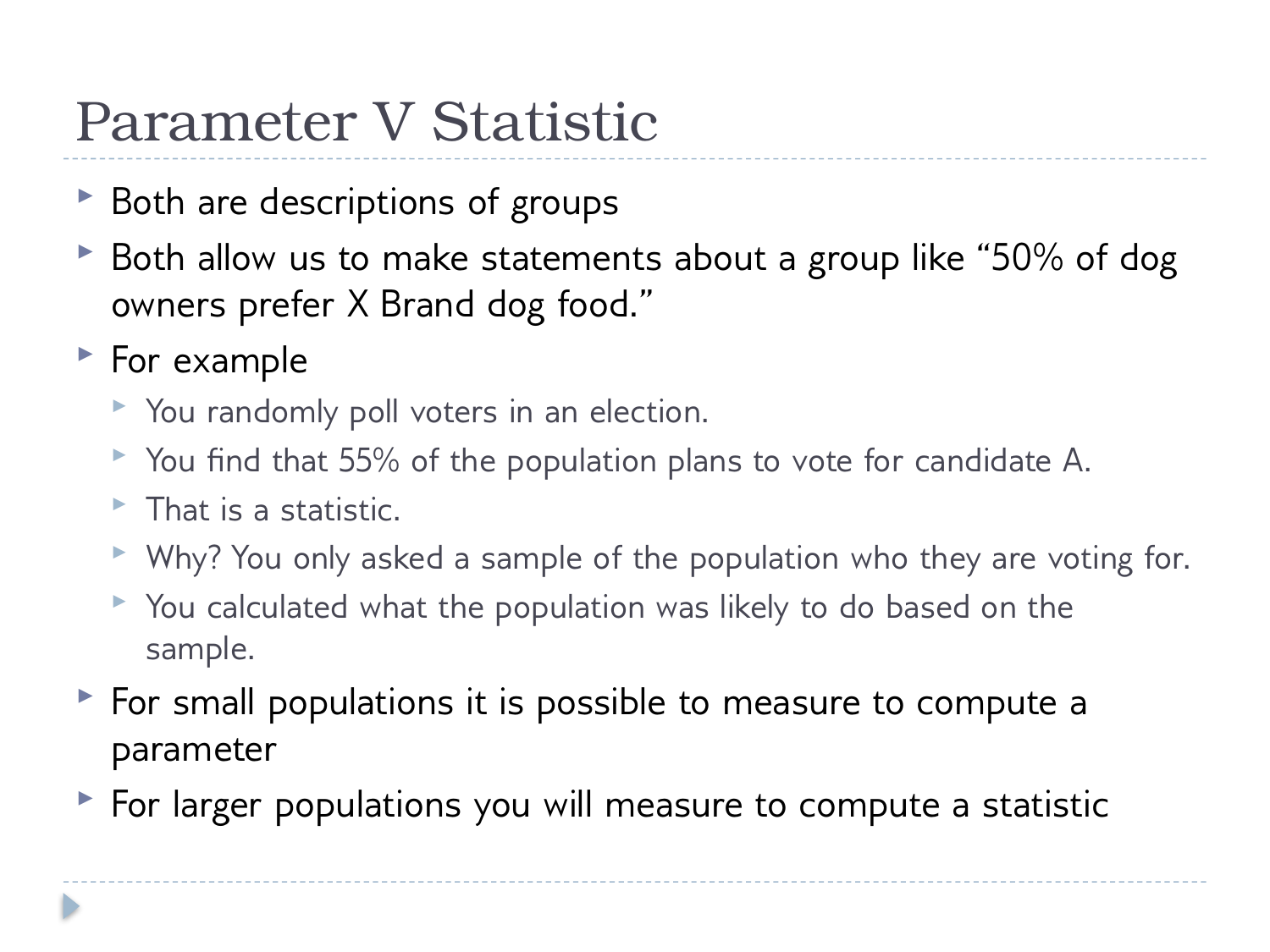

# Parameter V Statistic
Both are descriptions of groups
Both allow us to make statements about a group like “50% of dog owners prefer X Brand dog food.”
For example
You randomly poll voters in an election.
You find that 55% of the population plans to vote for candidate A.
That is a statistic.
Why? You only asked a sample of the population who they are voting for.
You calculated what the population was likely to do based on the sample.
For small populations it is possible to measure to compute a parameter
For larger populations you will measure to compute a statistic